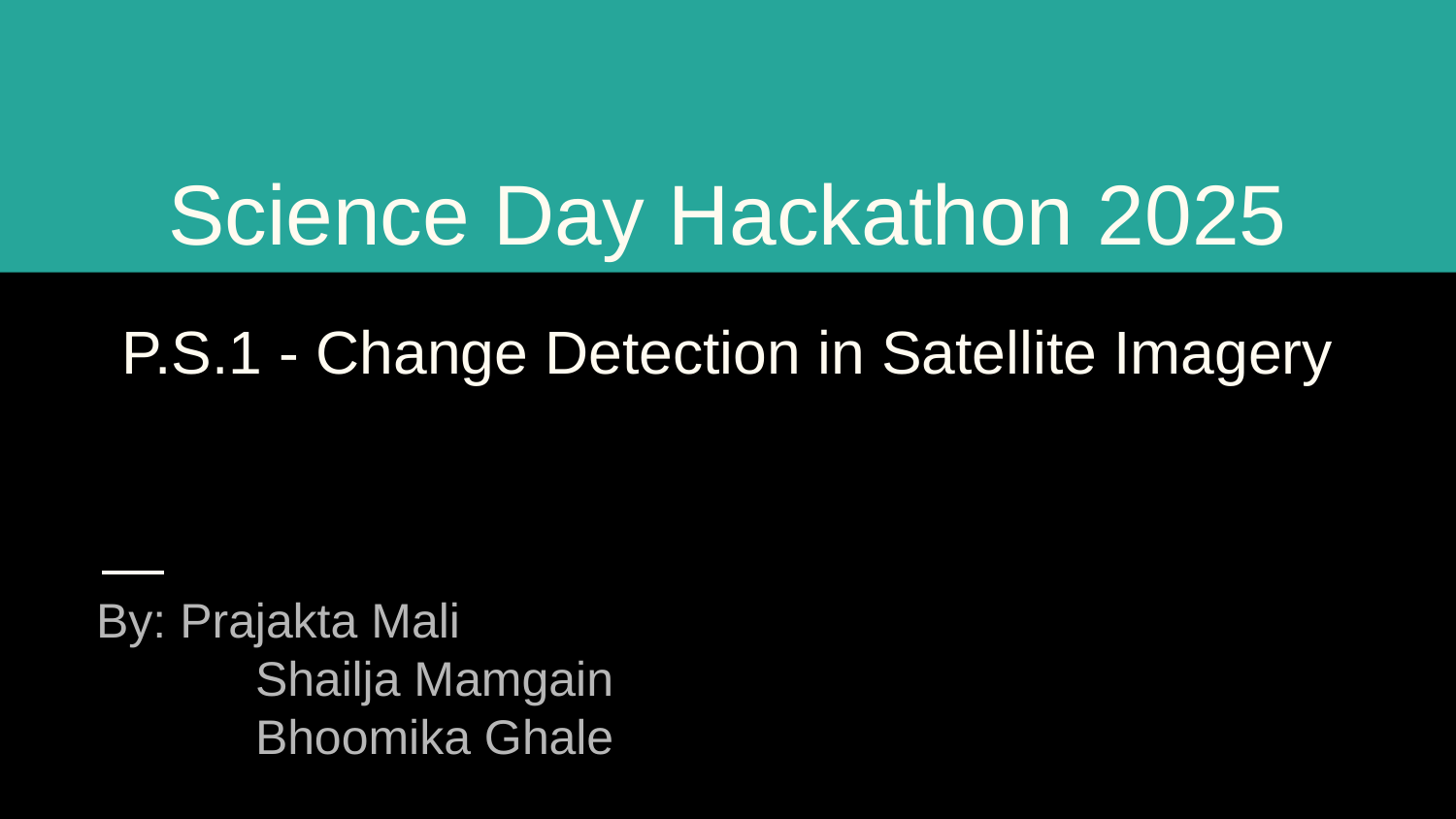

# Science Day Hackathon 2025
P.S.1 - Change Detection in Satellite Imagery
By: Prajakta Mali
	 Shailja Mamgain
	 Bhoomika Ghale